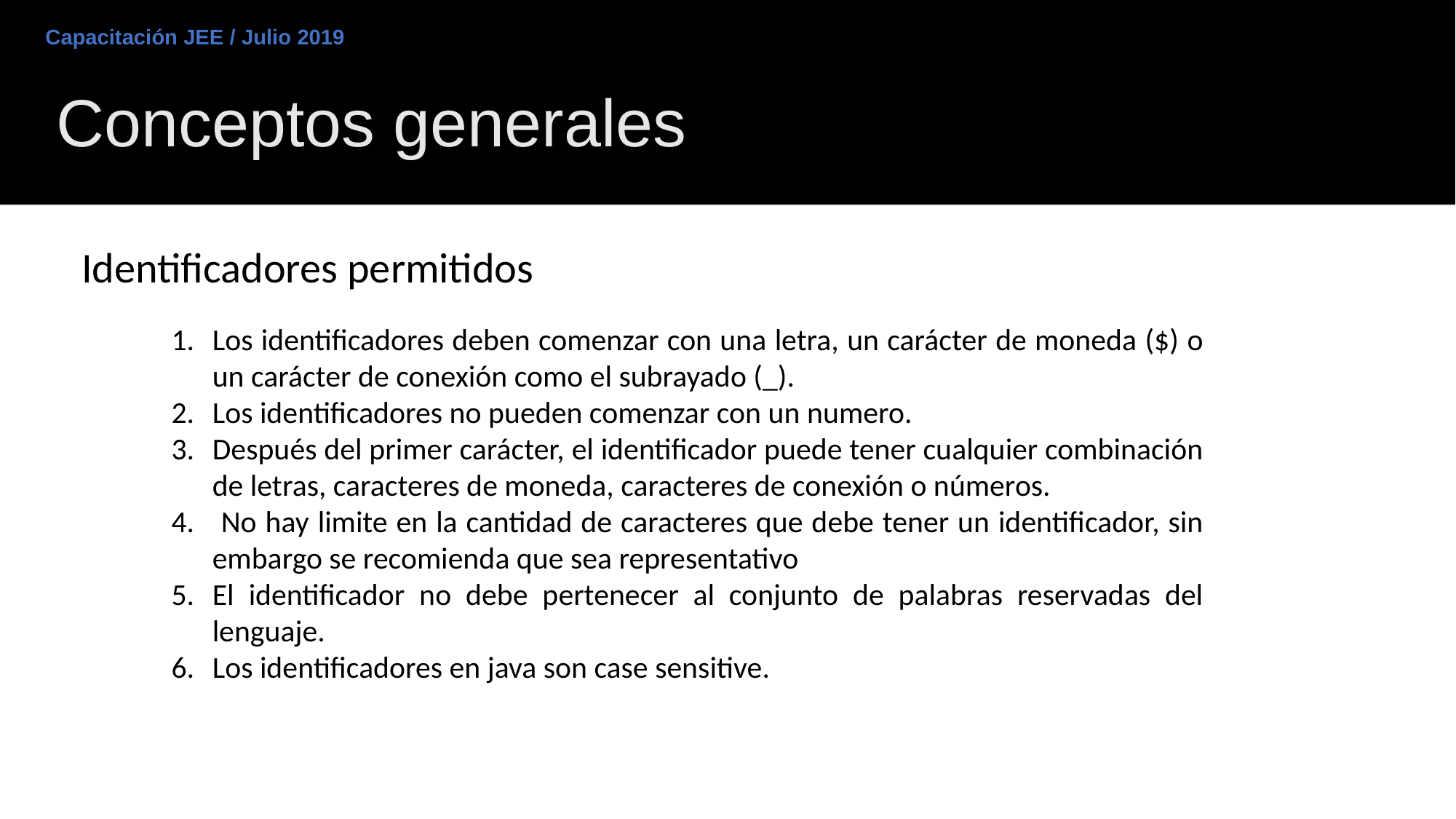

Capacitación JEE / Julio 2019
# Conceptos generales
Identificadores permitidos
Los identificadores deben comenzar con una letra, un carácter de moneda ($) o un carácter de conexión como el subrayado (_).
Los identificadores no pueden comenzar con un numero.
Después del primer carácter, el identificador puede tener cualquier combinación de letras, caracteres de moneda, caracteres de conexión o números.
 No hay limite en la cantidad de caracteres que debe tener un identificador, sin embargo se recomienda que sea representativo
El identificador no debe pertenecer al conjunto de palabras reservadas del lenguaje.
Los identificadores en java son case sensitive.